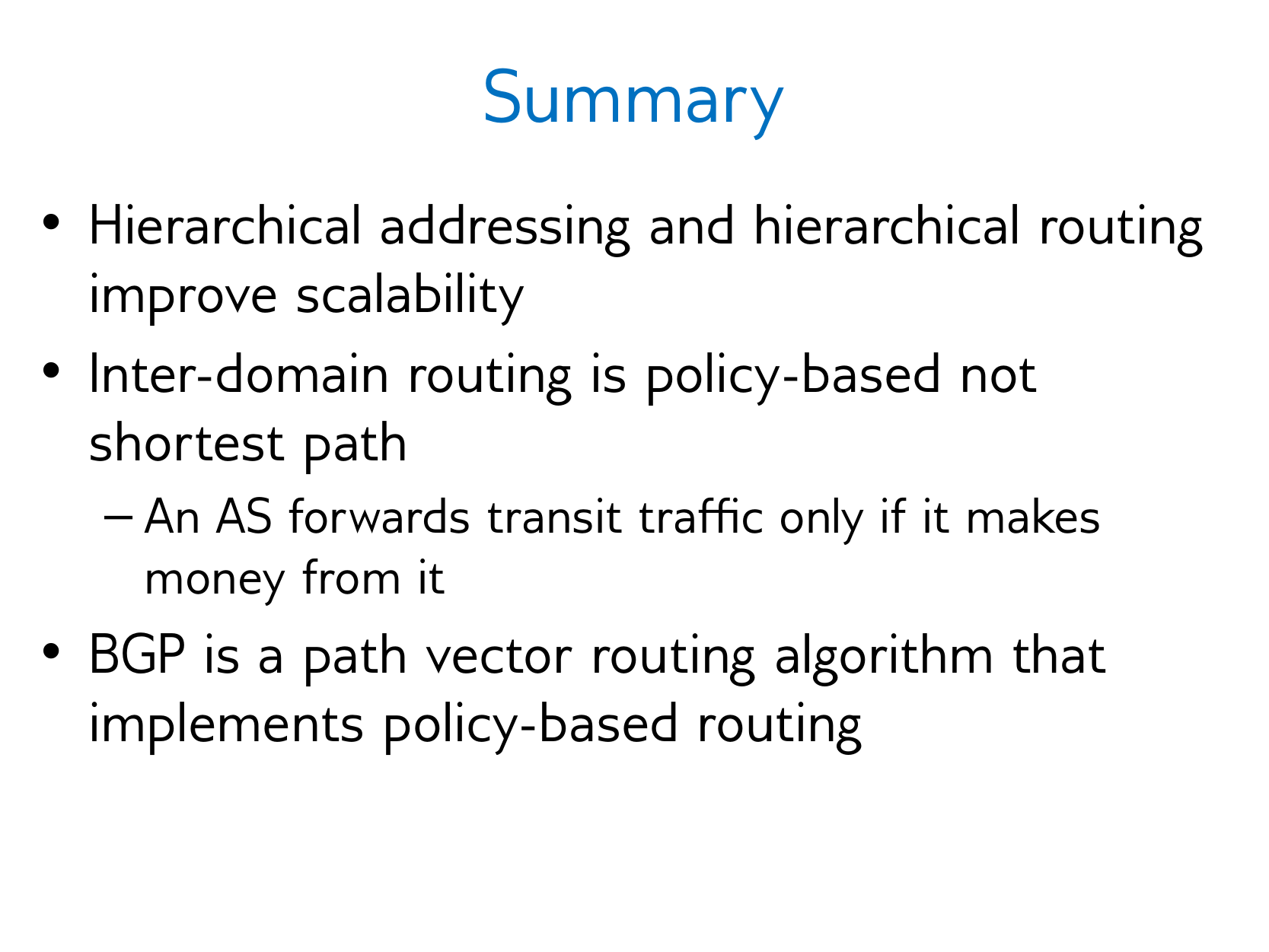

# Summary
Hierarchical addressing and hierarchical routing improve scalability
Inter-domain routing is policy-based not shortest path
An AS forwards transit traffic only if it makes money from it
BGP is a path vector routing algorithm that implements policy-based routing